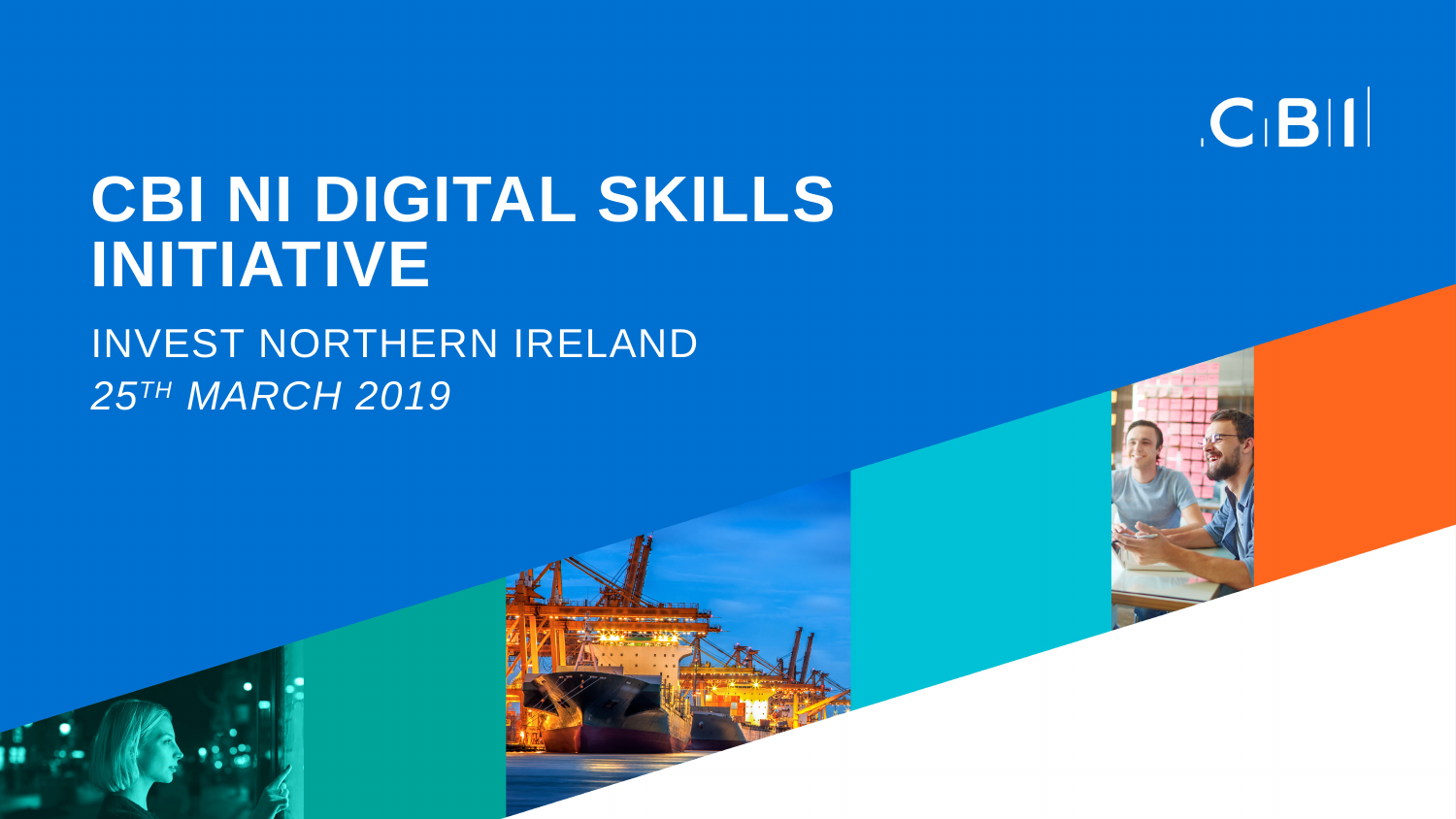

# CBI NI Digital Skills Initiative
Invest Northern Ireland
25th March 2019